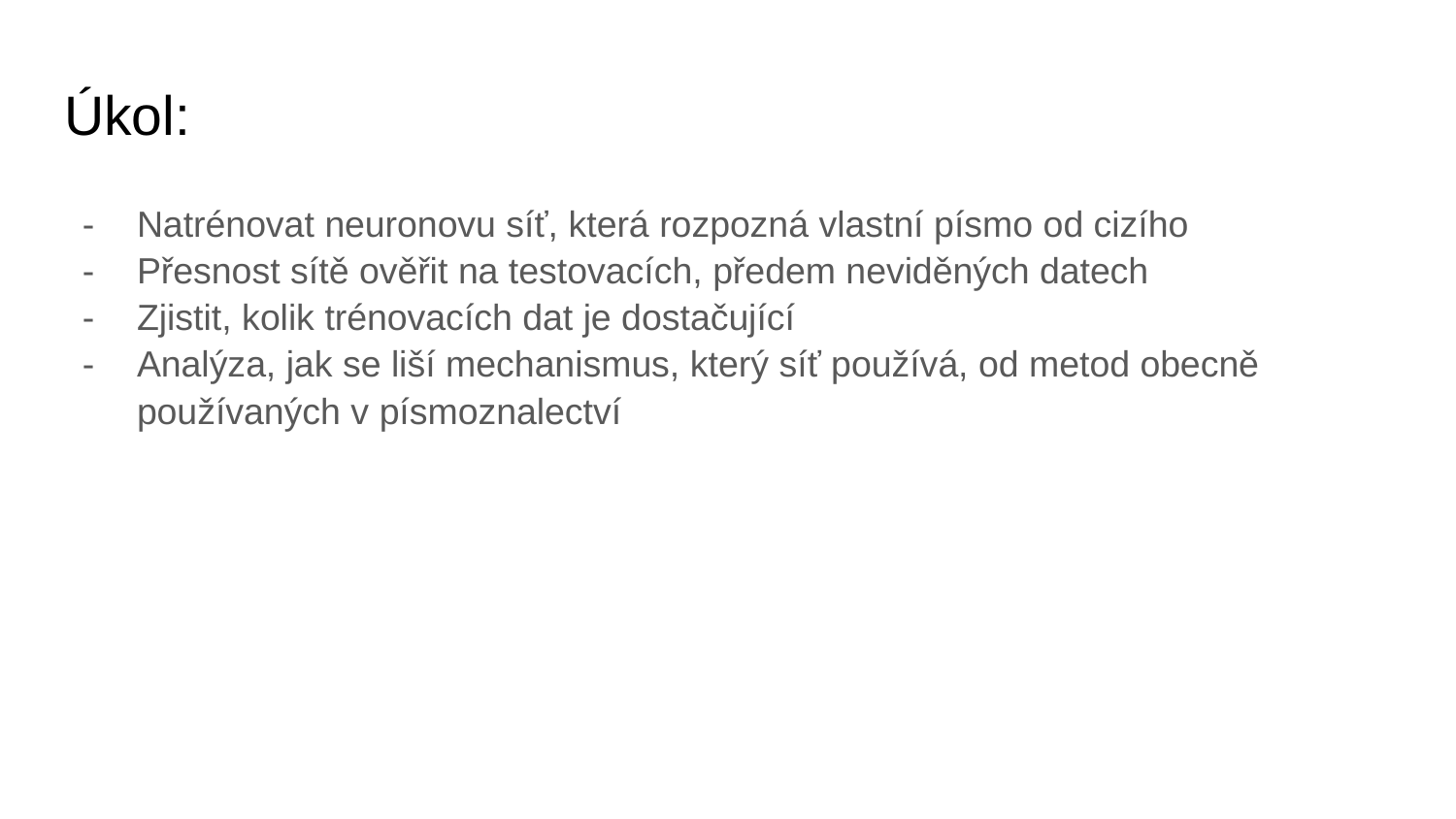

# Úkol:
Natrénovat neuronovu síť, která rozpozná vlastní písmo od cizího
Přesnost sítě ověřit na testovacích, předem neviděných datech
Zjistit, kolik trénovacích dat je dostačující
Analýza, jak se liší mechanismus, který síť používá, od metod obecně používaných v písmoznalectví